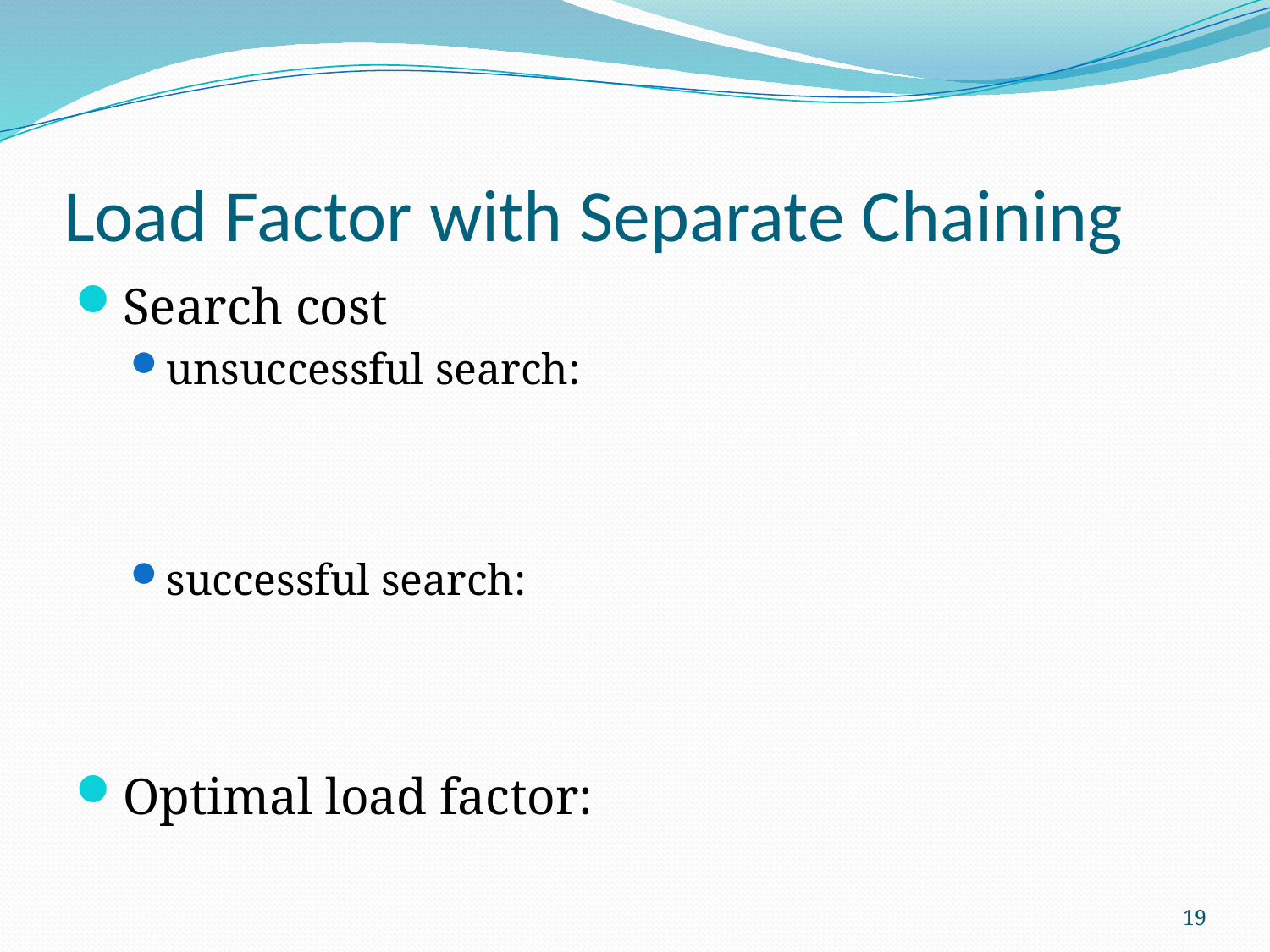

# Load Factor with Separate Chaining
Search cost
unsuccessful search:

successful search:

Optimal load factor:
19